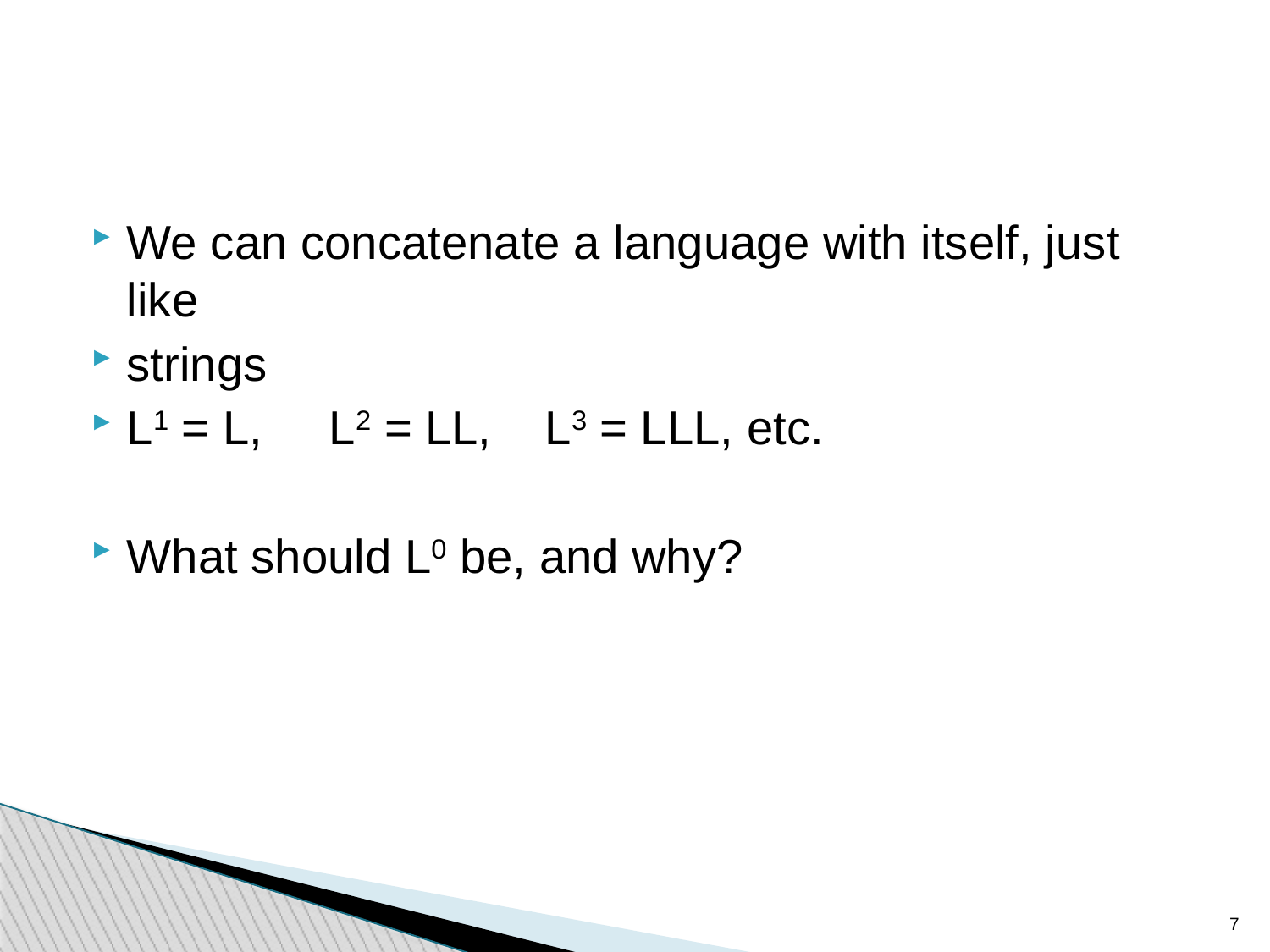

We can concatenate a language with itself, just like
strings
L1 = L,     L2 = LL,    L3 = LLL, etc.

What should L0 be, and why?
7